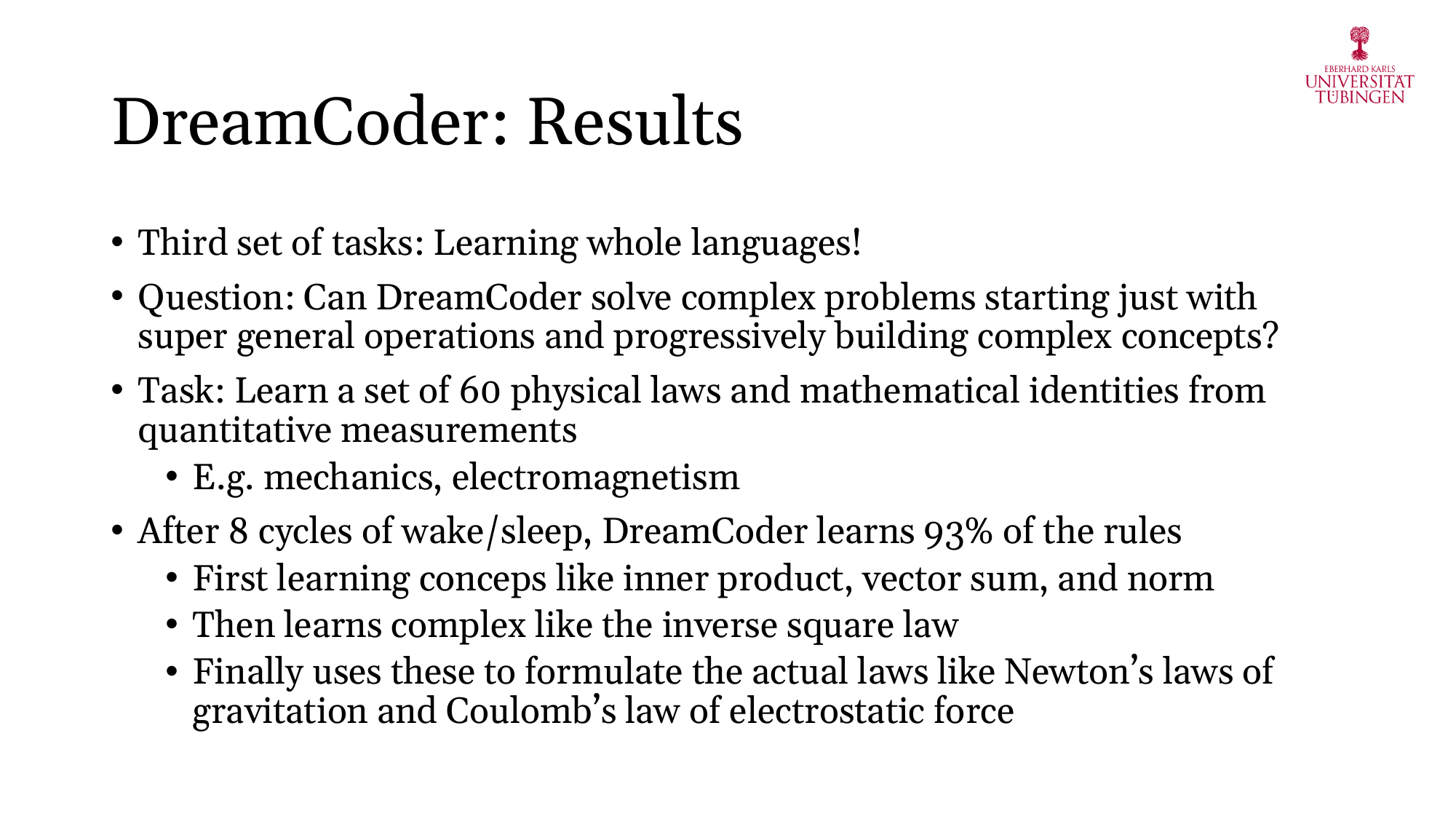

# DreamCoder: Results
Third set of tasks: Learning whole languages!
Question: Can DreamCoder solve complex problems starting just with super general operations and progressively building complex concepts?
Task: Learn a set of 60 physical laws and mathematical identities from quantitative measurements
E.g. mechanics, electromagnetism
After 8 cycles of wake/sleep, DreamCoder learns 93% of the rules
First learning conceps like inner product, vector sum, and norm
Then learns complex like the inverse square law
Finally uses these to formulate the actual laws like Newton’s laws of gravitation and Coulomb’s law of electrostatic force